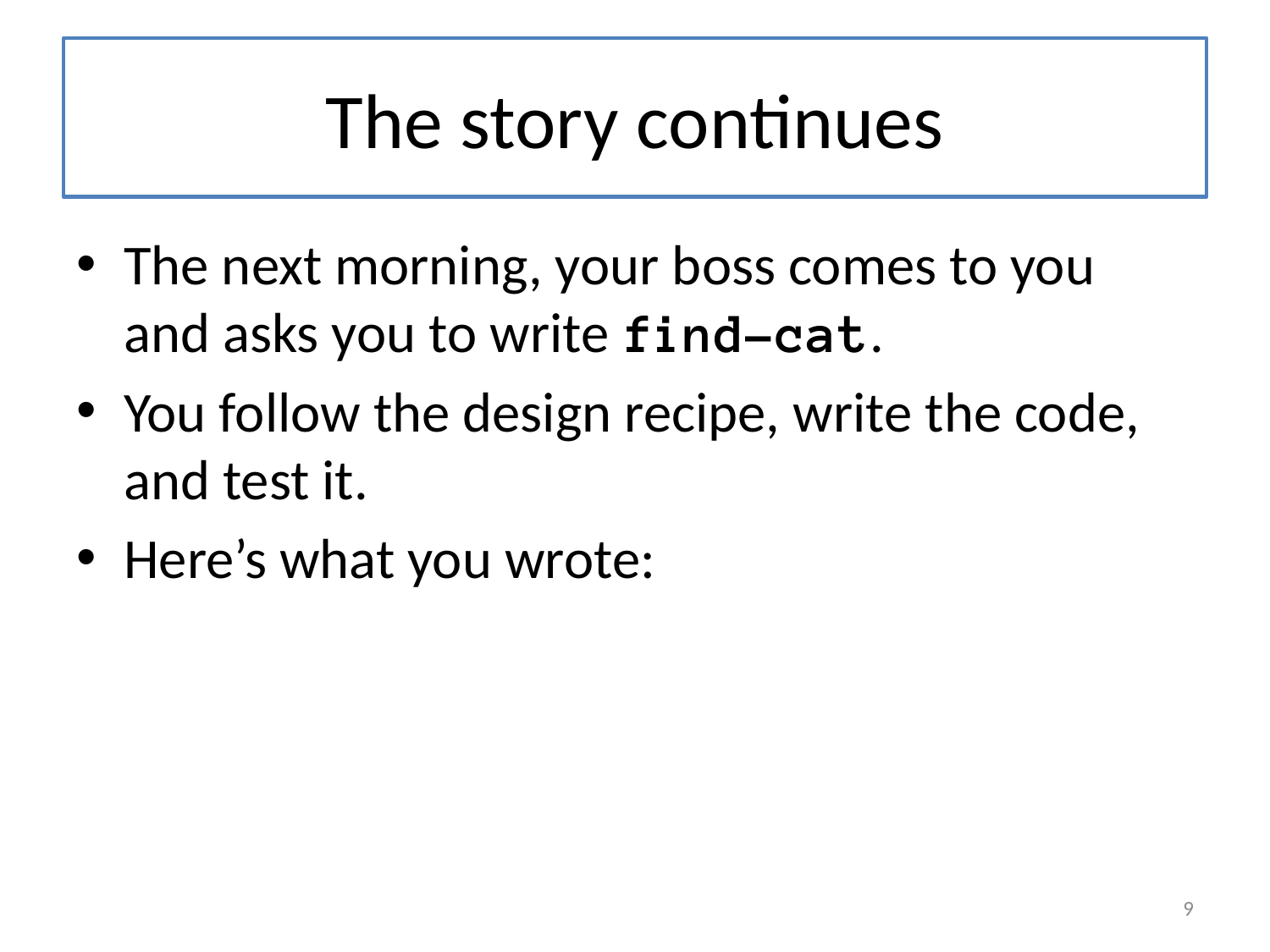

# The story continues
The next morning, your boss comes to you and asks you to write find-cat.
You follow the design recipe, write the code, and test it.
Here’s what you wrote:
9